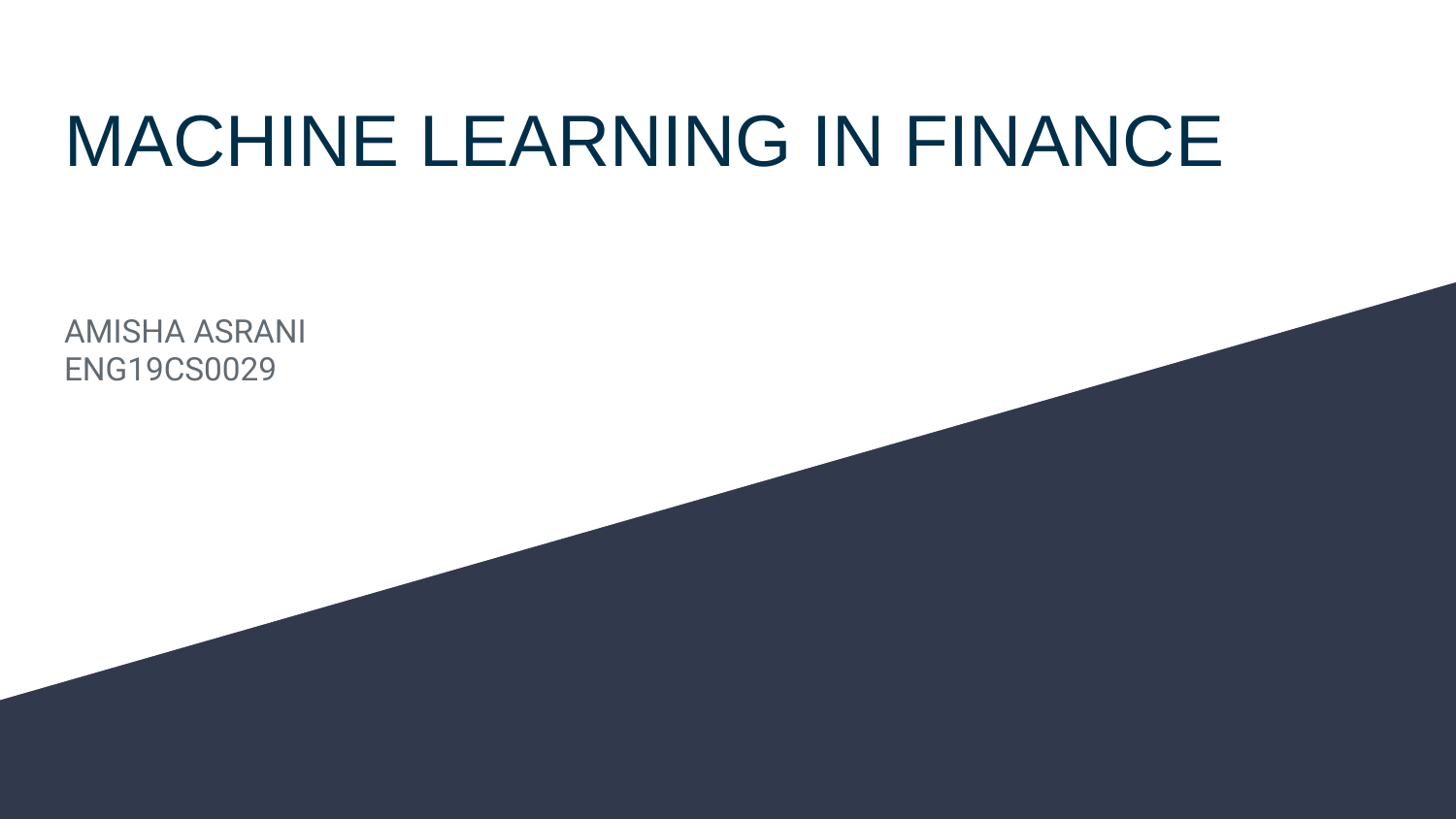

# MACHINE LEARNING IN FINANCE
AMISHA ASRANI
ENG19CS0029